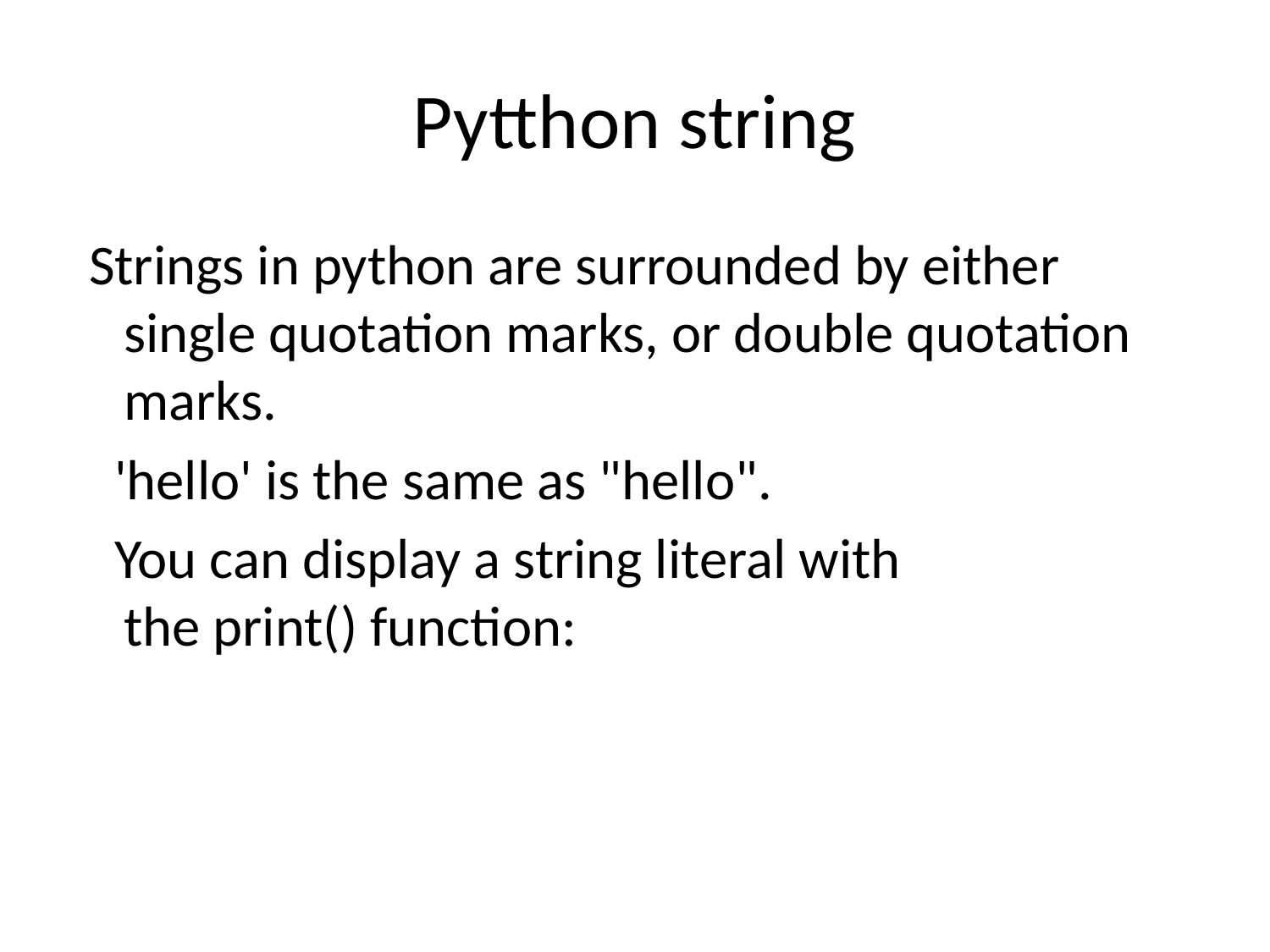

# Pytthon string
 Strings in python are surrounded by either single quotation marks, or double quotation marks.
   'hello' is the same as "hello".
   You can display a string literal with the print() function: